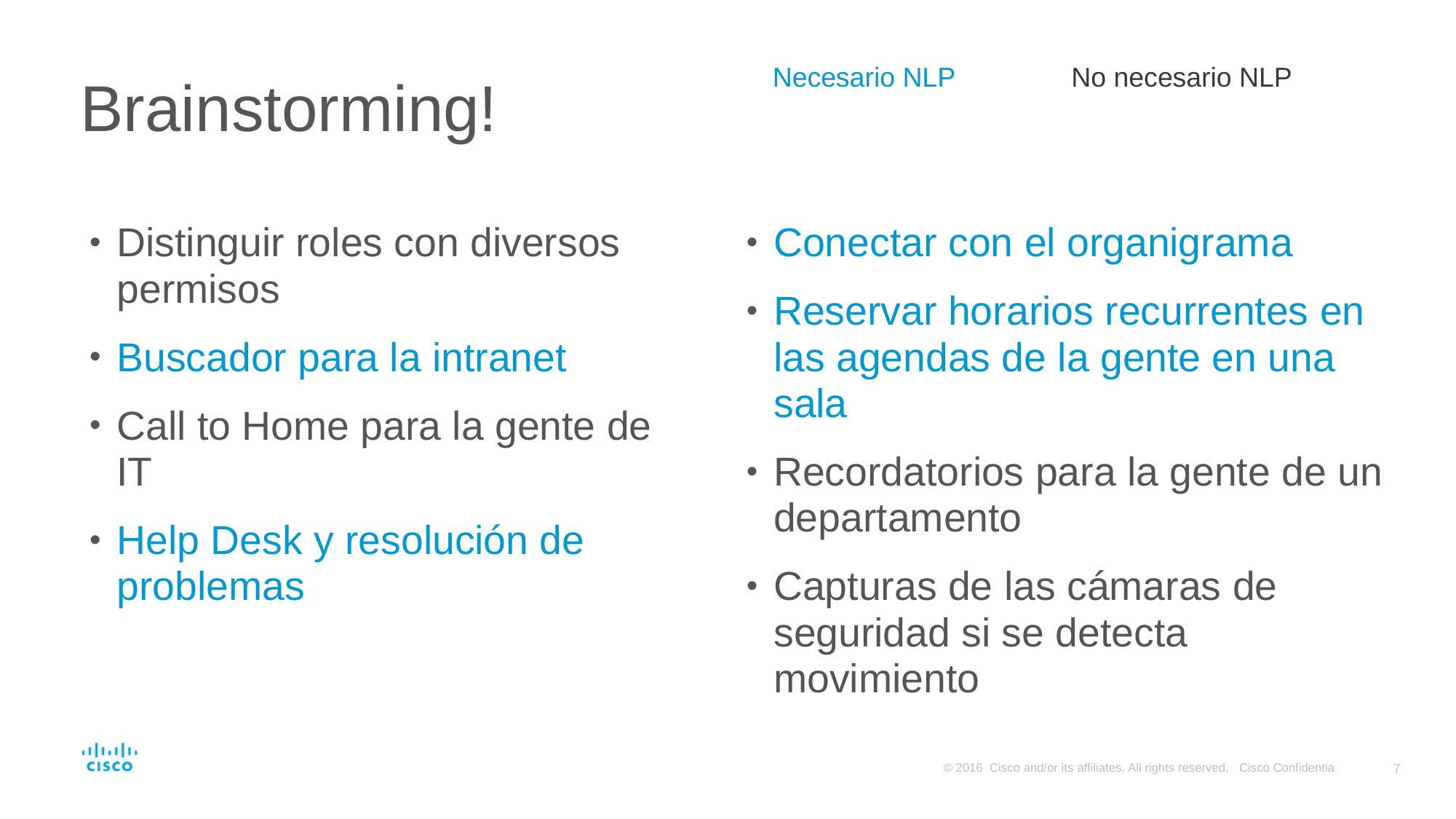

# Brainstorming!
Necesario NLP
No necesario NLP
Distinguir roles con diversos permisos
Buscador para la intranet
Call to Home para la gente de IT
Help Desk y resolución de problemas
Conectar con el organigrama
Reservar horarios recurrentes en las agendas de la gente en una sala
Recordatorios para la gente de un departamento
Capturas de las cámaras de seguridad si se detecta movimiento